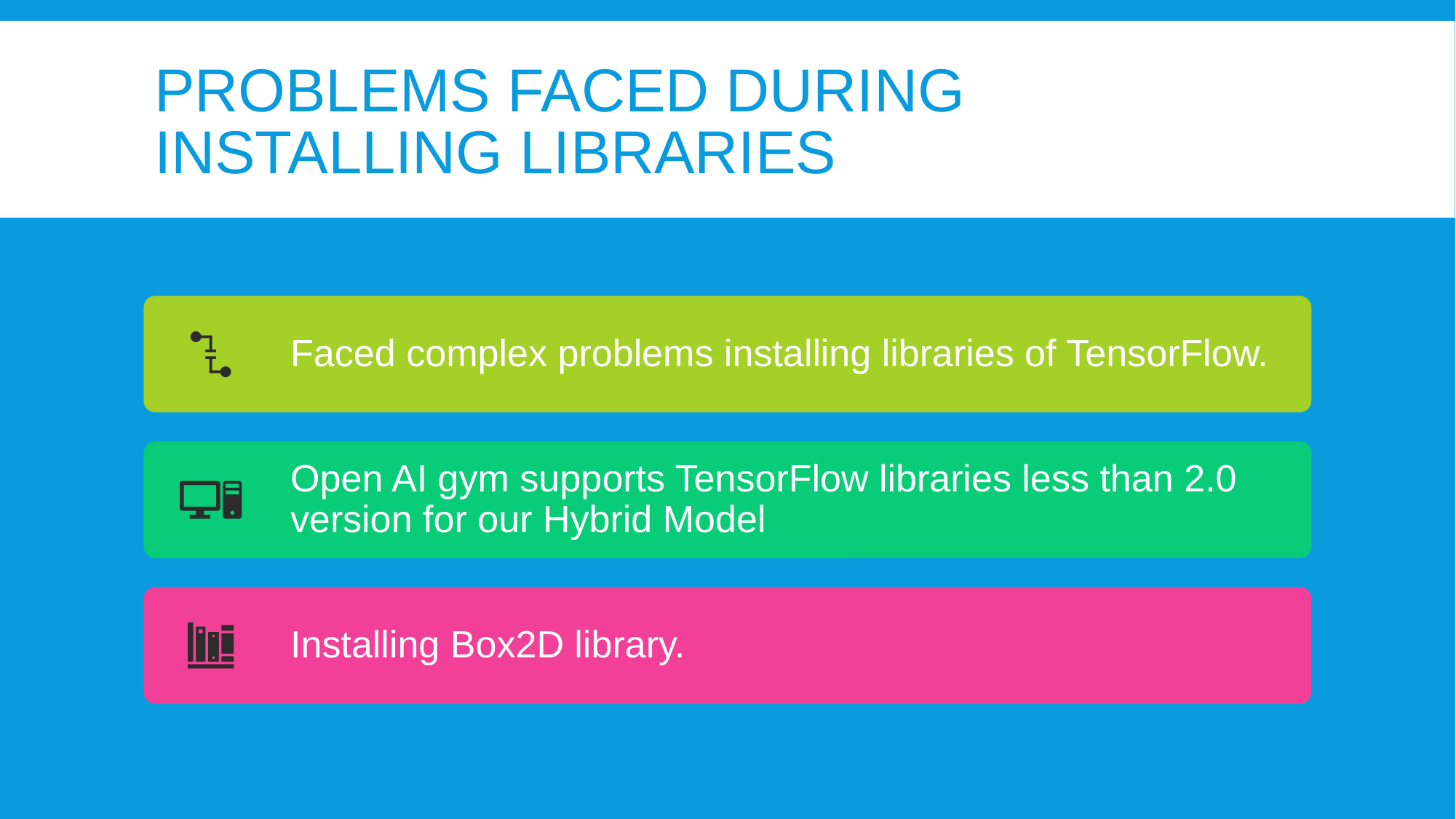

# Problems faced during installing libraries
Faced complex problems installing libraries of TensorFlow.
Open AI gym supports TensorFlow libraries less than 2.0 version for our Hybrid Model
Installing Box2D library.